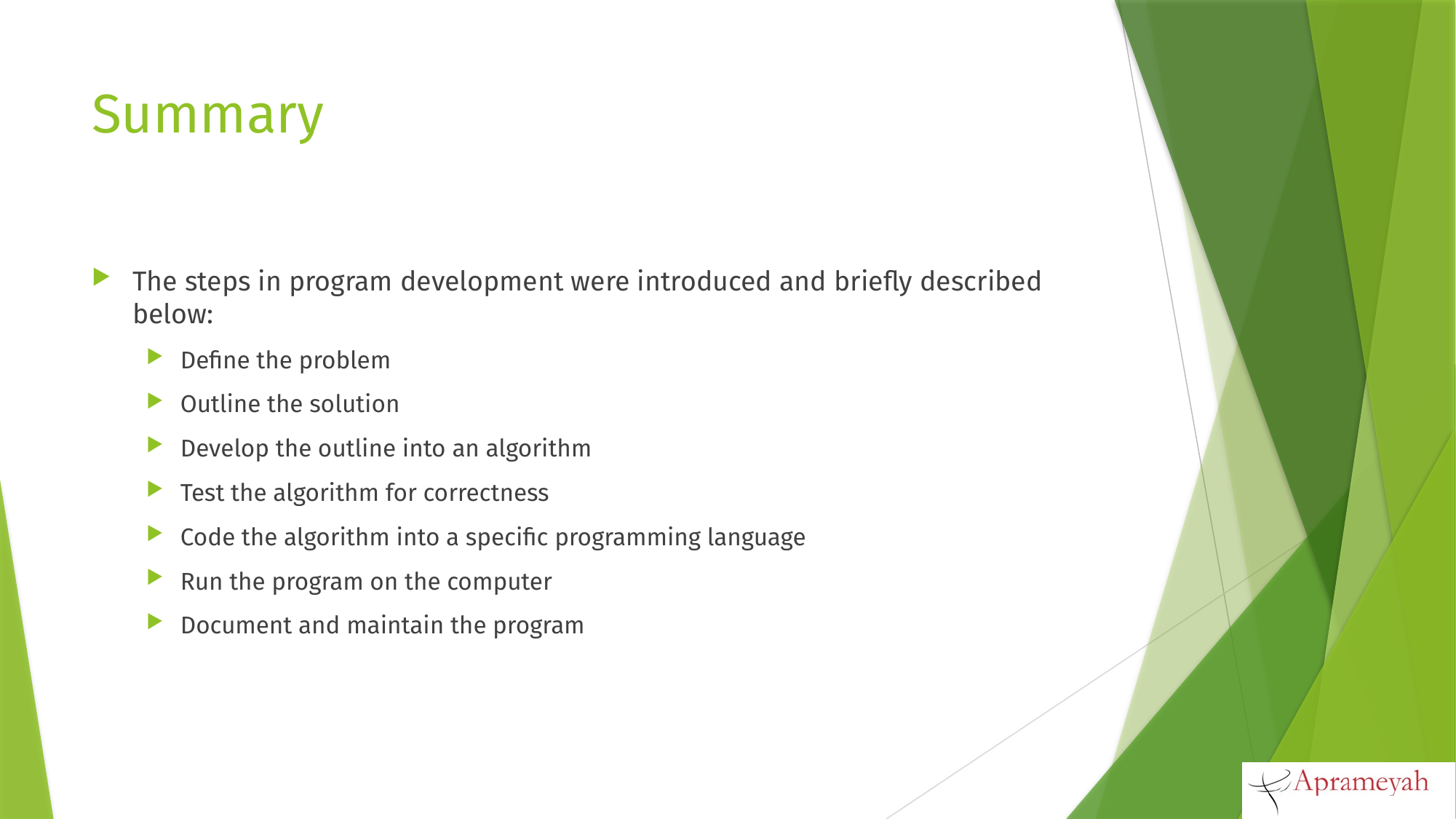

# Summary
The steps in program development were introduced and briefly described below:
Define the problem
Outline the solution
Develop the outline into an algorithm
Test the algorithm for correctness
Code the algorithm into a specific programming language
Run the program on the computer
Document and maintain the program